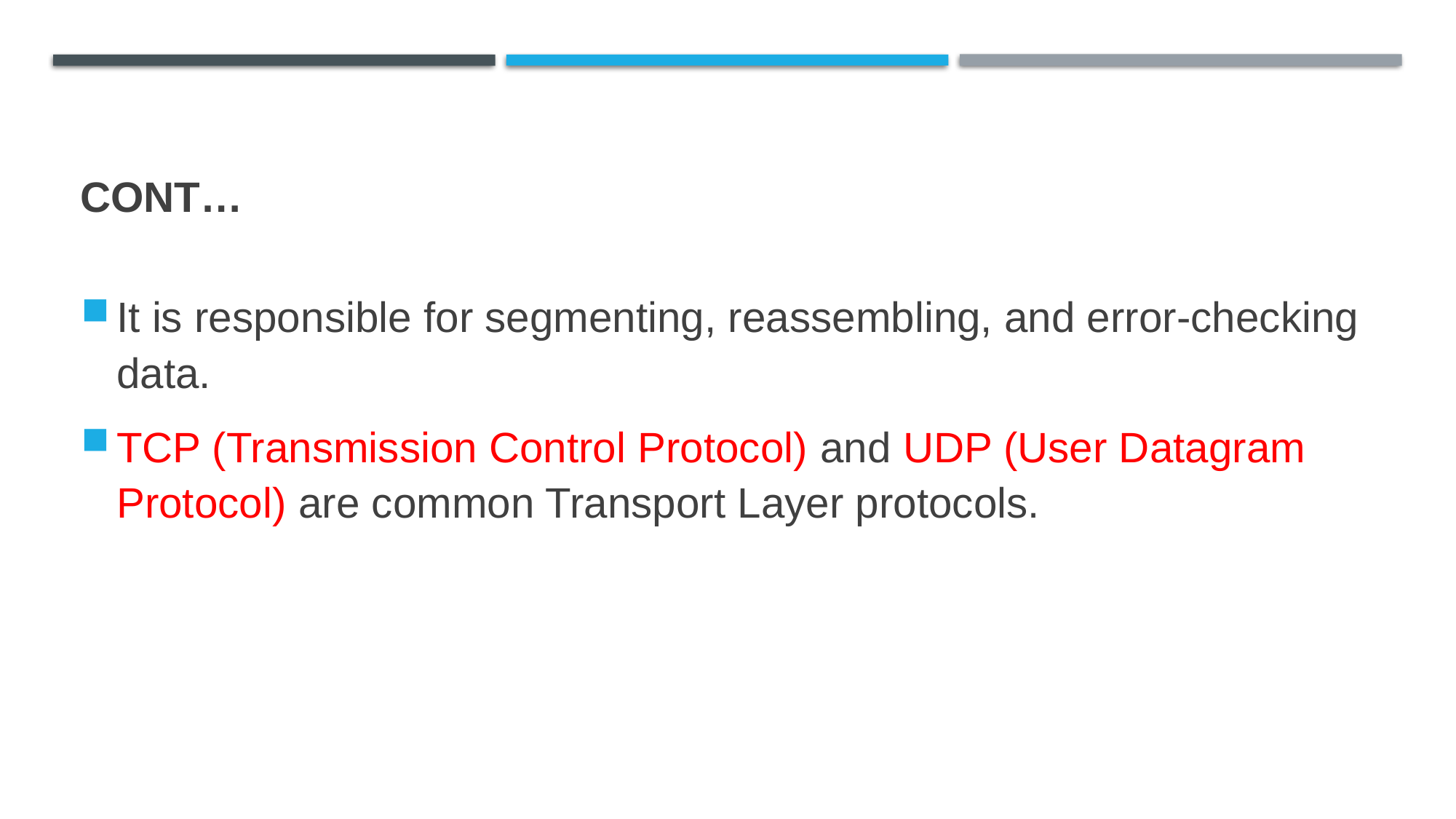

# CONT…
It is responsible for segmenting, reassembling, and error-checking data.
TCP (Transmission Control Protocol) and UDP (User Datagram Protocol) are common Transport Layer protocols.